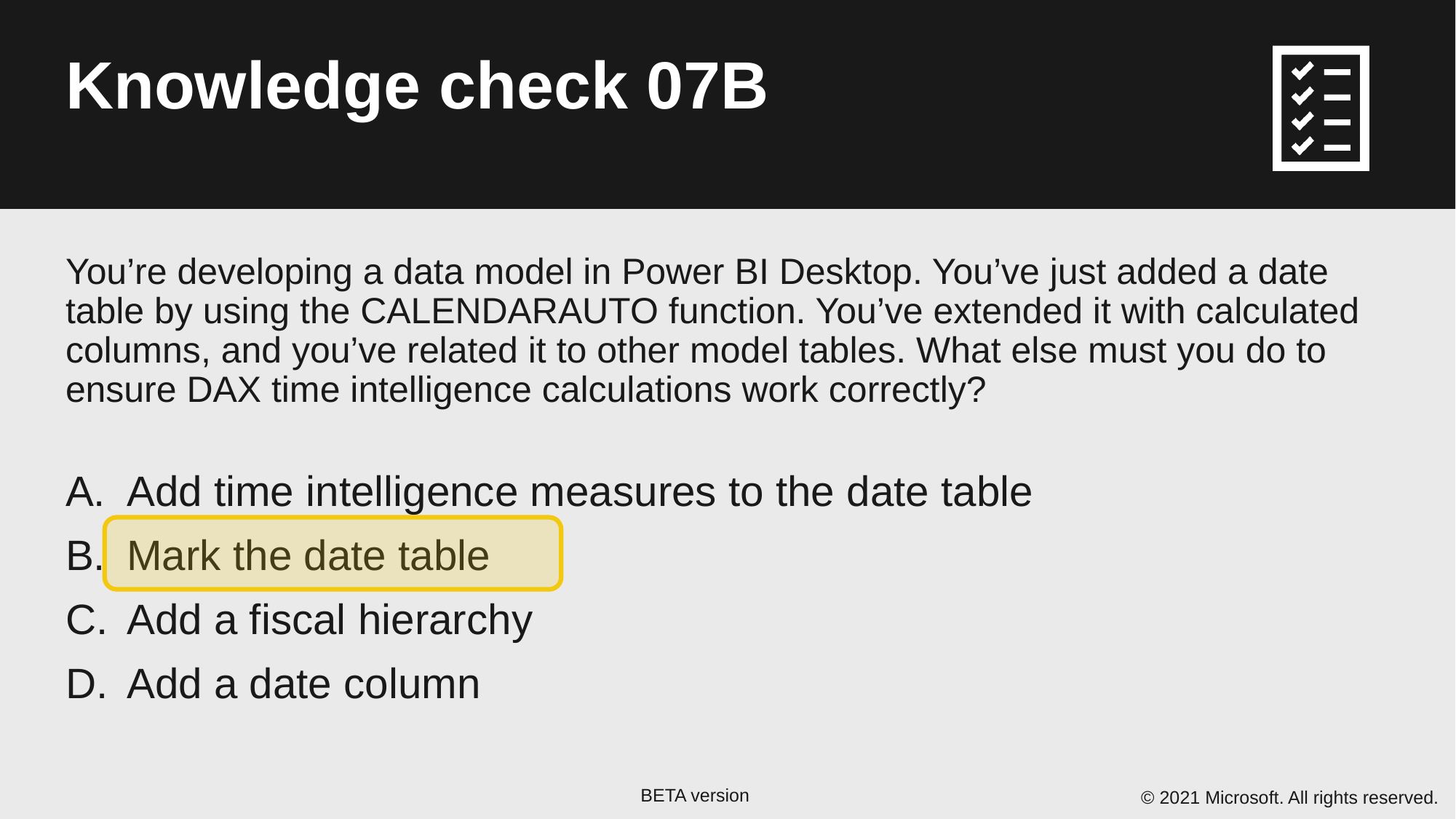

# Knowledge check 07B
You’re developing a data model in Power BI Desktop. You’ve just added a date table by using the CALENDARAUTO function. You’ve extended it with calculated columns, and you’ve related it to other model tables. What else must you do to ensure DAX time intelligence calculations work correctly?
Add time intelligence measures to the date table
Mark the date table
Add a fiscal hierarchy
Add a date column

© 2021 Microsoft. All rights reserved.